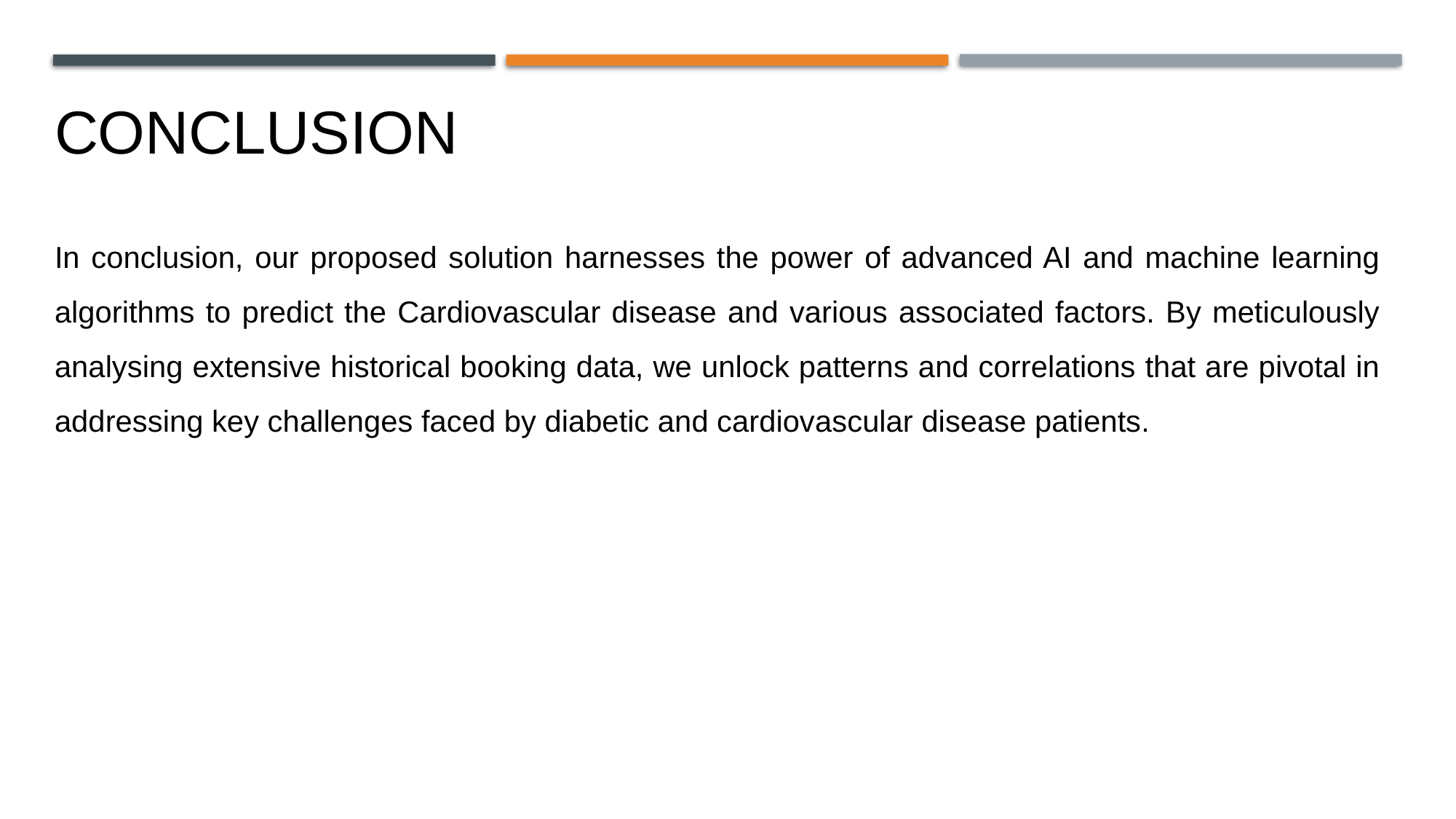

CONCLUSION
In conclusion, our proposed solution harnesses the power of advanced AI and machine learning algorithms to predict the Cardiovascular disease and various associated factors. By meticulously analysing extensive historical booking data, we unlock patterns and correlations that are pivotal in addressing key challenges faced by diabetic and cardiovascular disease patients.